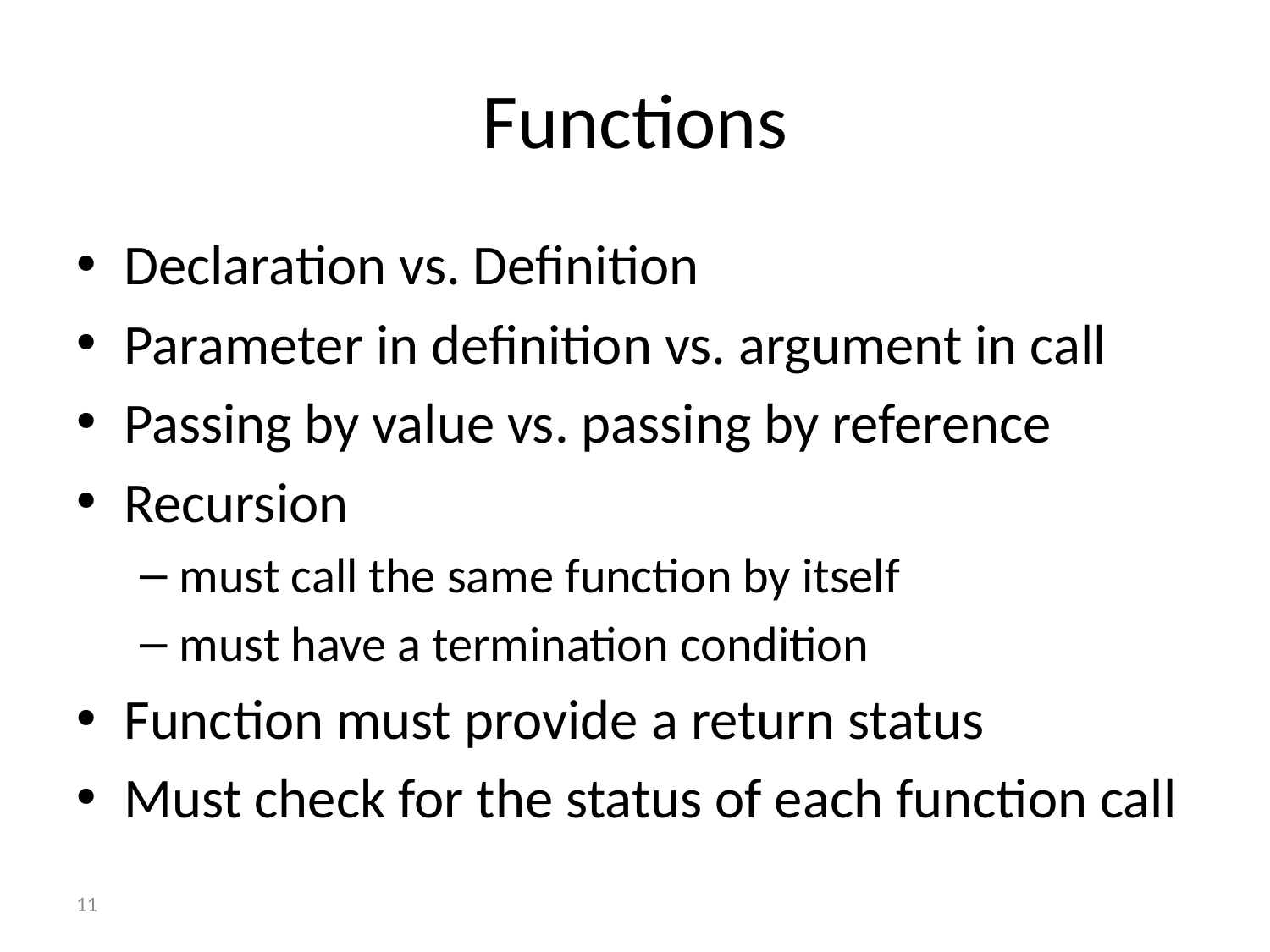

# Functions
Declaration vs. Definition
Parameter in definition vs. argument in call
Passing by value vs. passing by reference
Recursion
must call the same function by itself
must have a termination condition
Function must provide a return status
Must check for the status of each function call
11